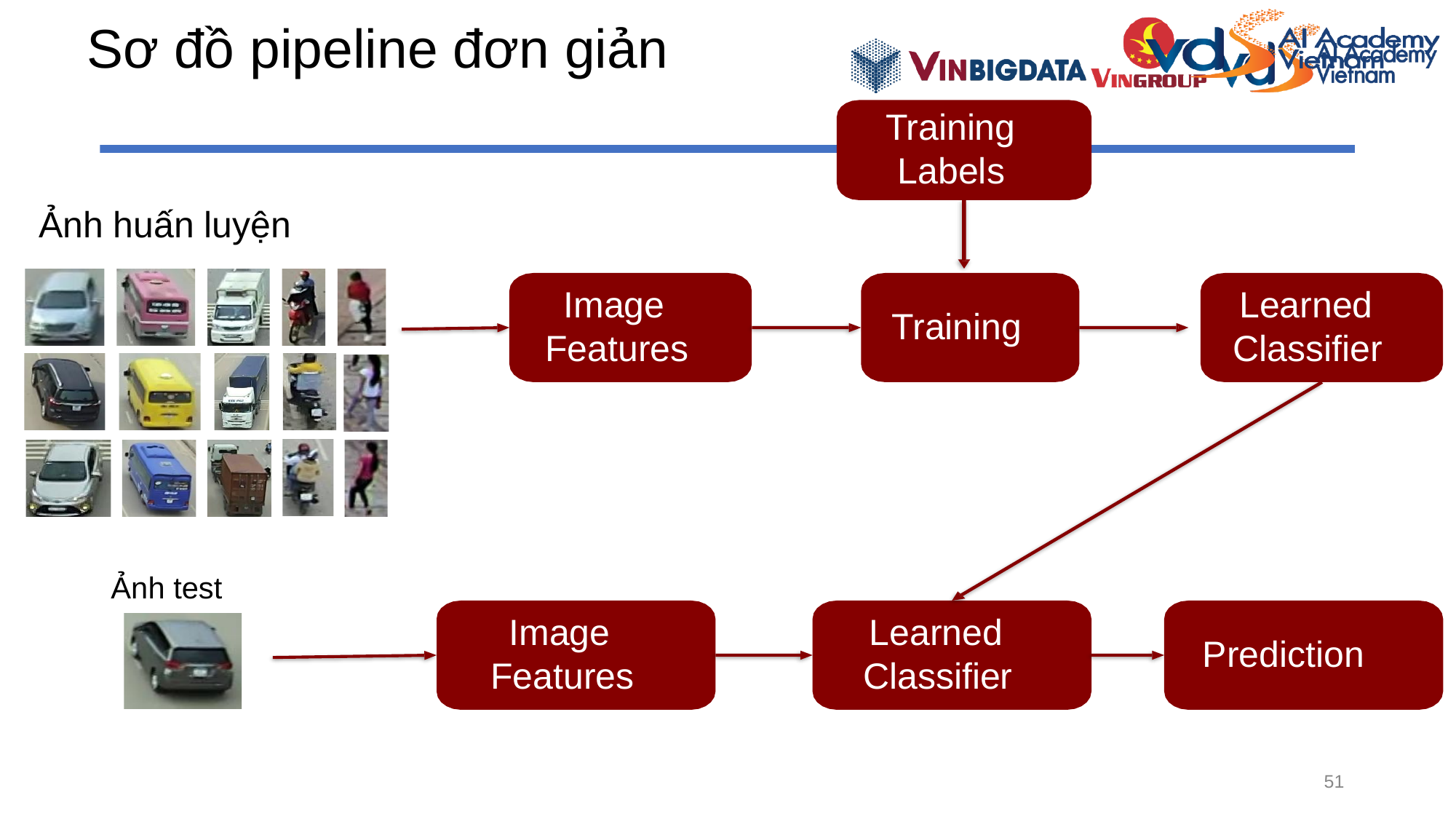

# Sơ đồ pipeline đơn giản

Training  Labels

Ảnh huấn luyện

Image  Features
Learned  Classifier
Training

Ảnh test

Image  Features
Learned  Classifier
Prediction
51